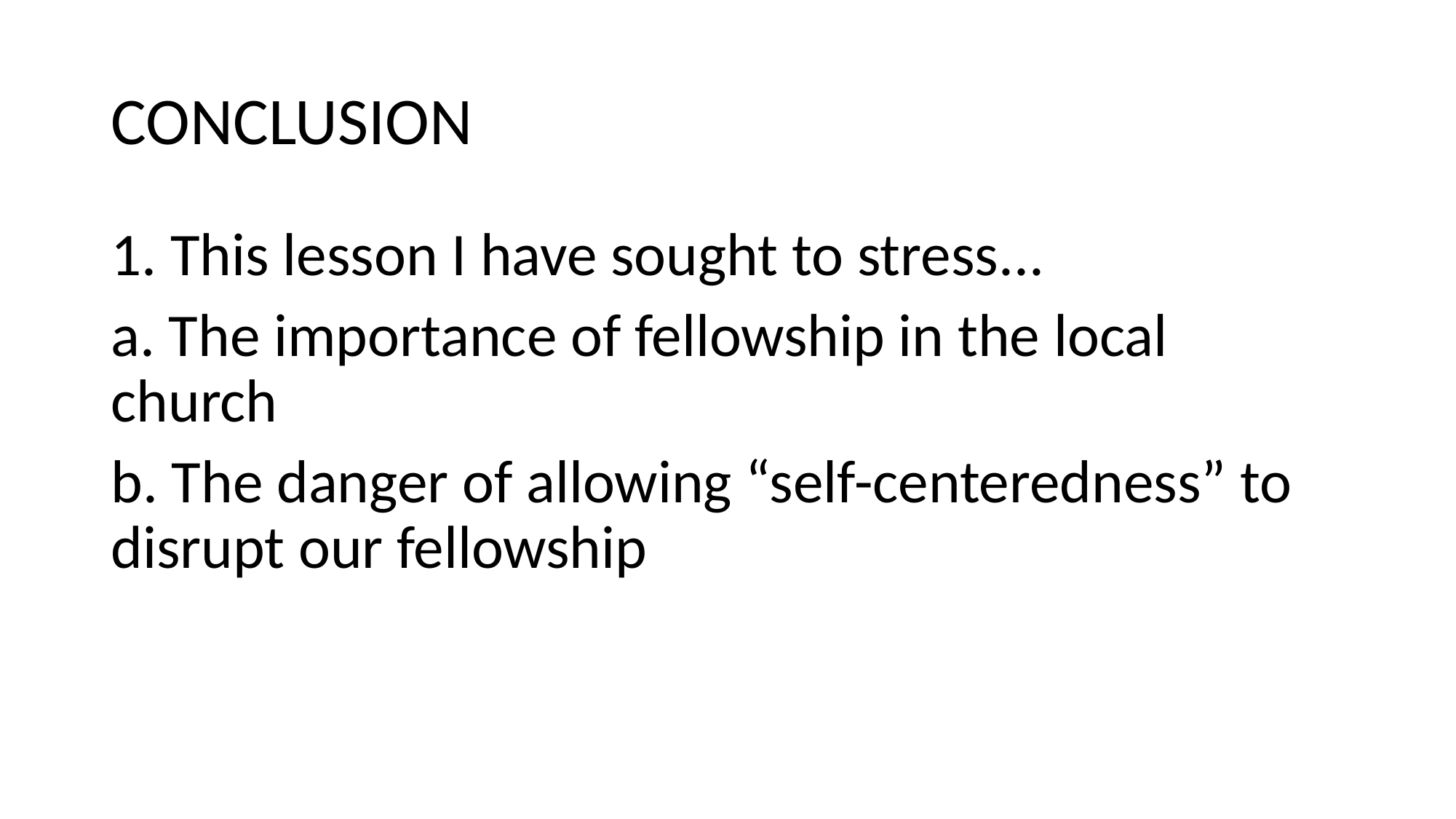

# CONCLUSION
1. This lesson I have sought to stress...
a. The importance of fellowship in the local church
b. The danger of allowing “self-centeredness” to disrupt our fellowship